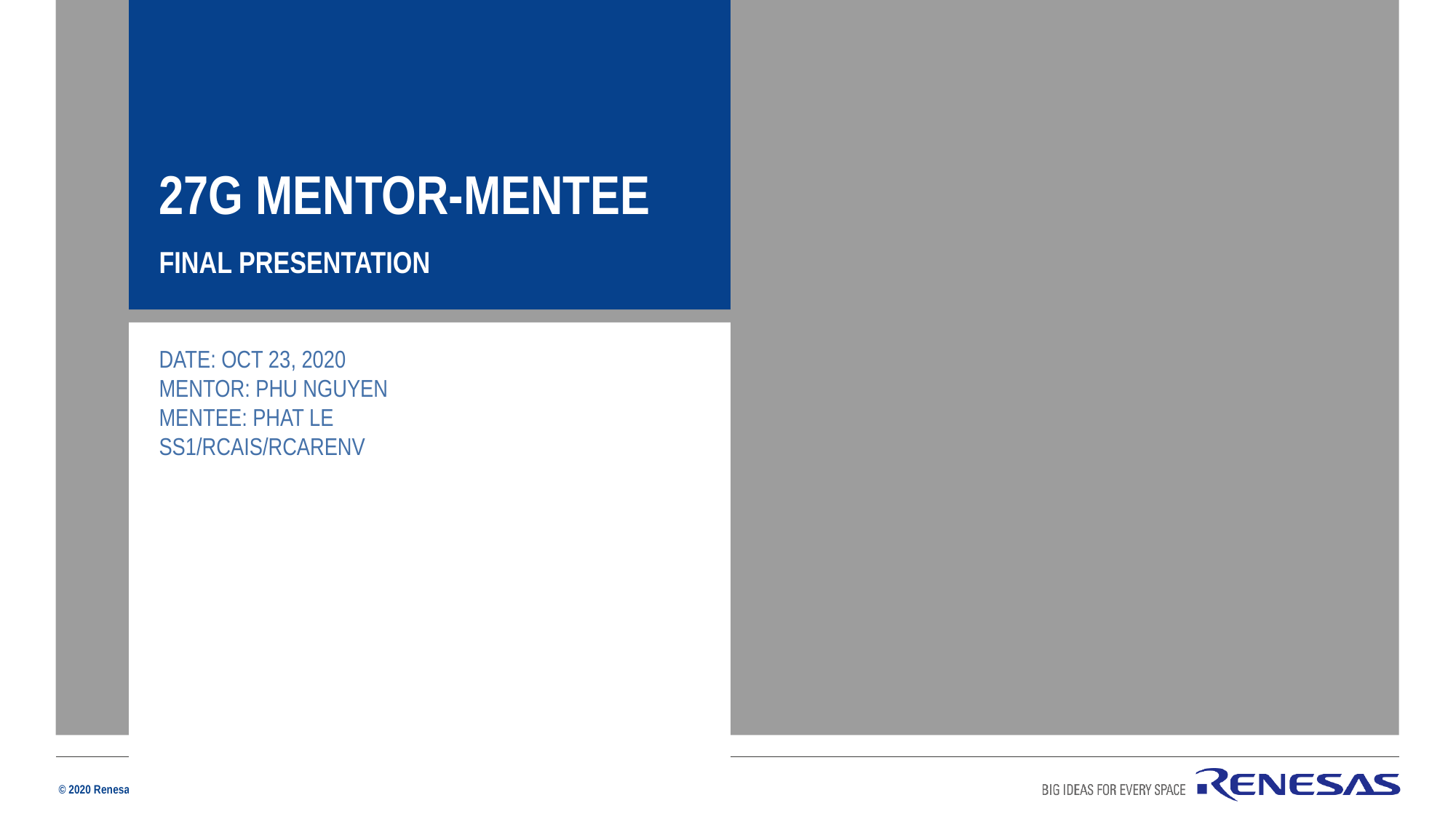

27G Mentor-mentee
Final Presentation
Date: oct 23, 2020
Mentor: phu nguyen
Mentee: Phat le
ss1/rcais/rcarenv